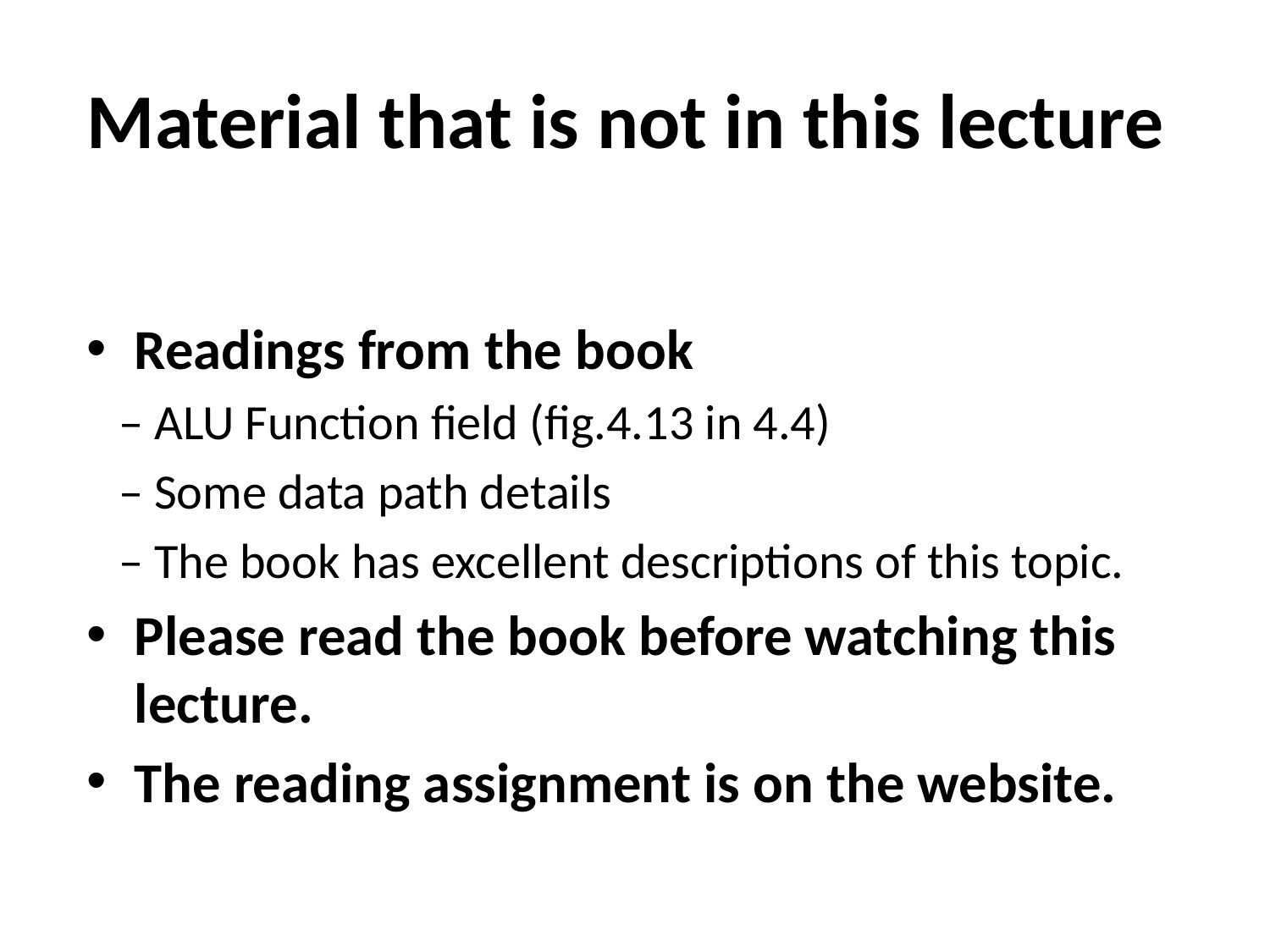

# Material that is not in this lecture
Readings from the book
– ALU Function field (fig.4.13 in 4.4)
– Some data path details
– The book has excellent descriptions of this topic.
Please read the book before watching this lecture.
The reading assignment is on the website.